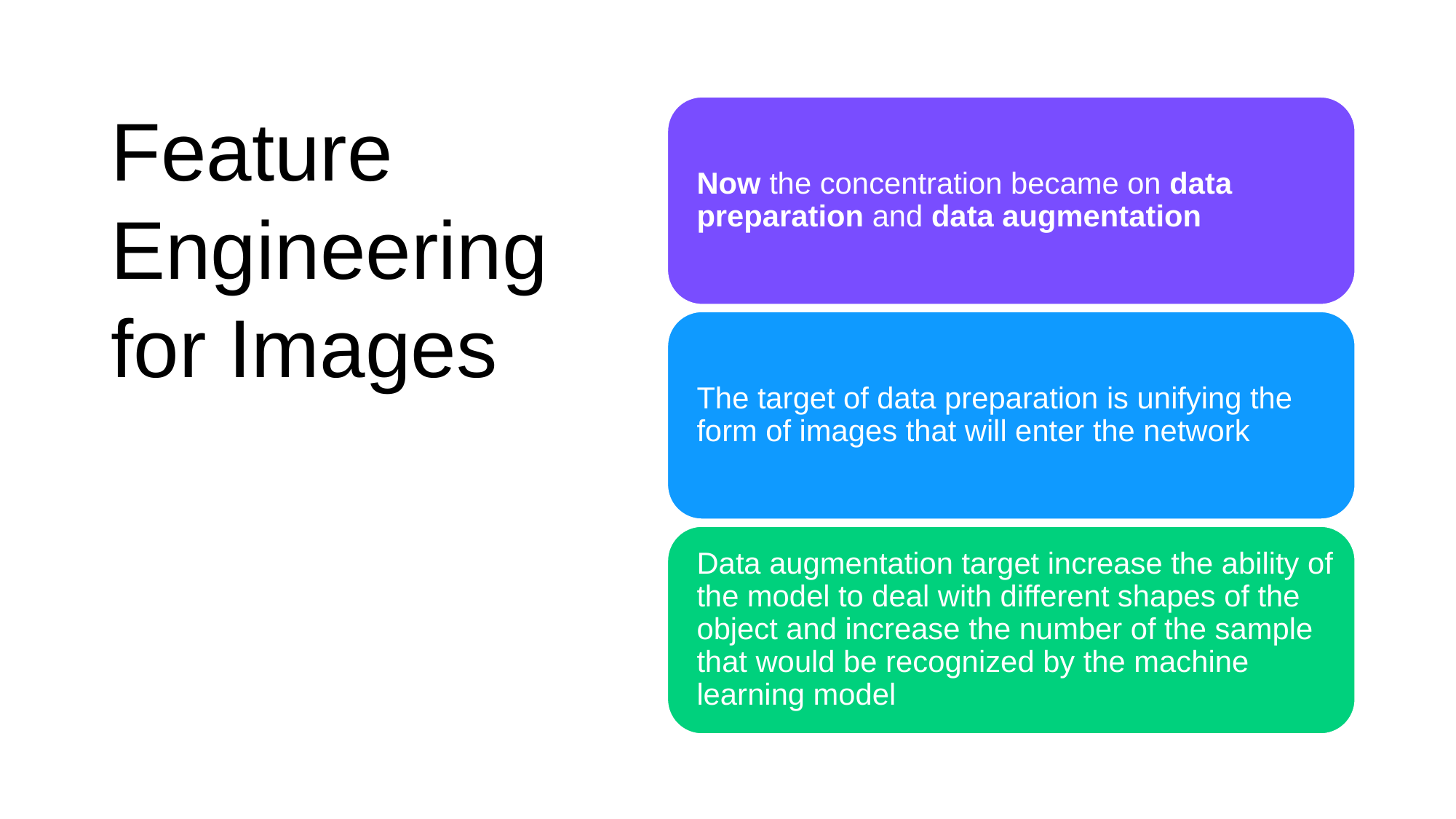

# Feature Engineering for Images
Now the concentration became on data preparation and data augmentation
The target of data preparation is unifying the form of images that will enter the network
Data augmentation target increase the ability of the model to deal with different shapes of the object and increase the number of the sample that would be recognized by the machine learning model